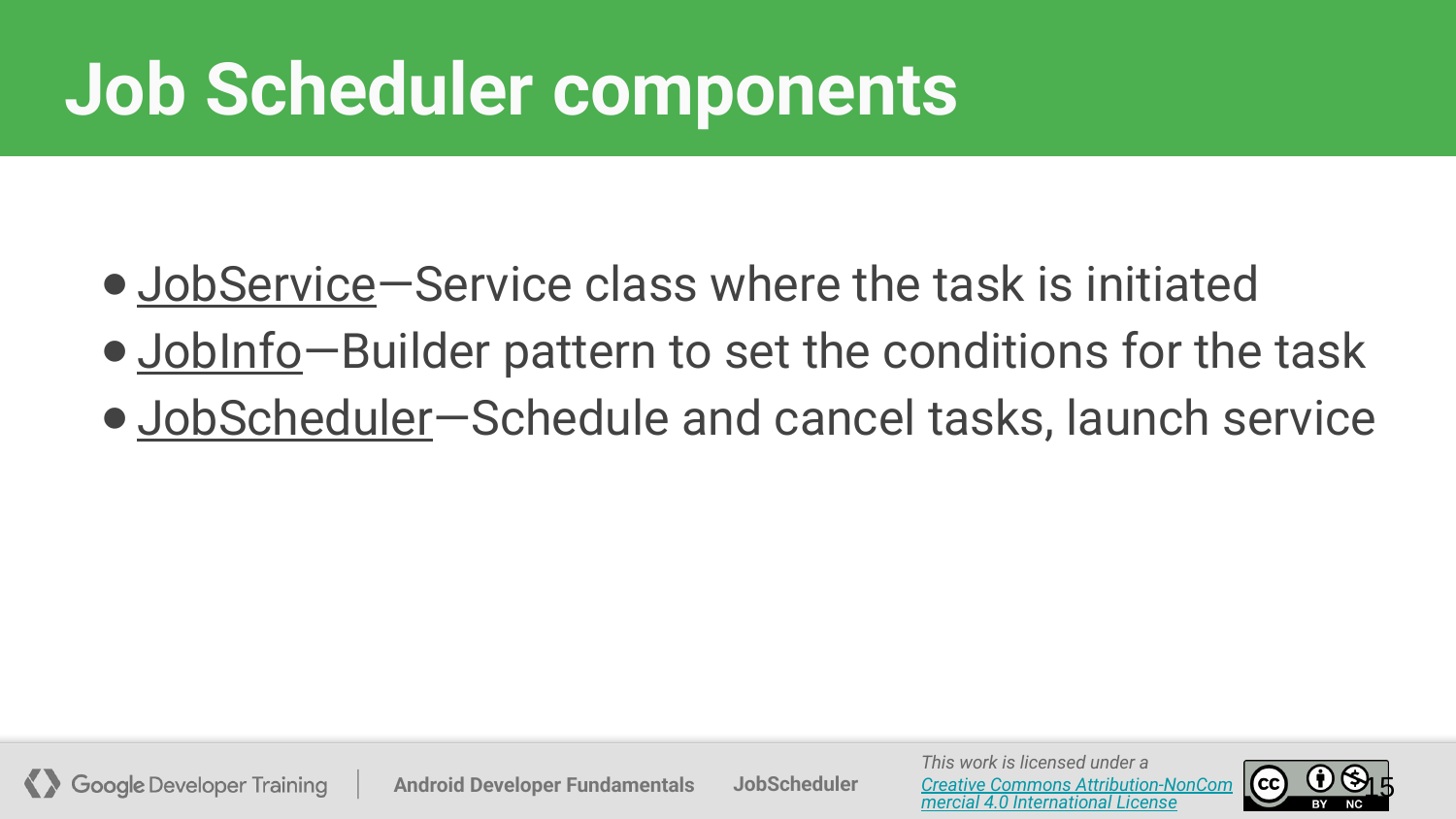

# Job Scheduler components

JobService—Service class where the task is initiated
JobInfo—Builder pattern to set the conditions for the task
JobScheduler—Schedule and cancel tasks, launch service

15